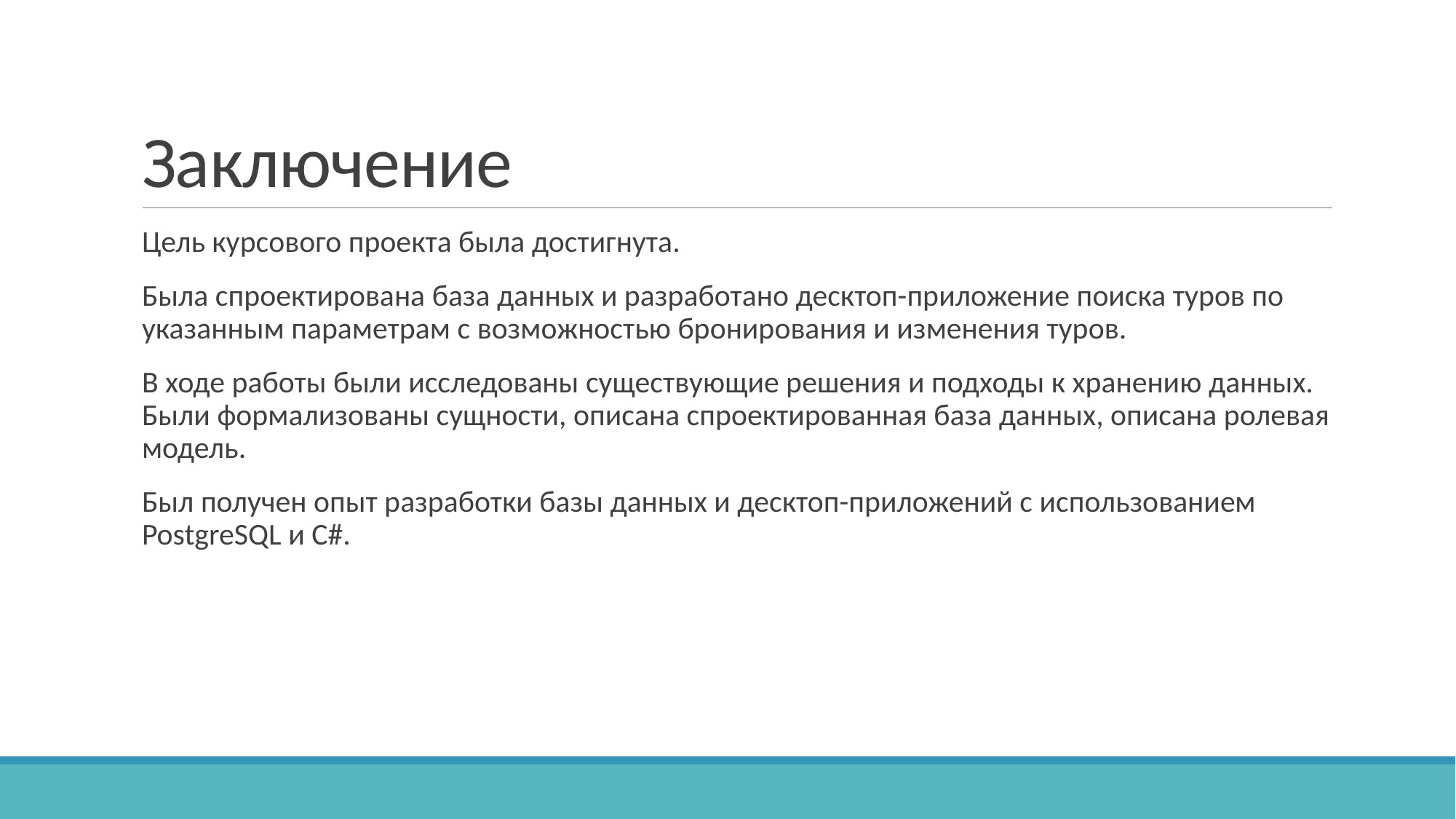

# Заключение
Цель курсового проекта была достигнута.
Была спроектирована база данных и разработано десктоп-приложение поиска туров по указанным параметрам с возможностью бронирования и изменения туров.
В ходе работы были исследованы существующие решения и подходы к хранению данных. Были формализованы сущности, описана спроектированная база данных, описана ролевая модель.
Был получен опыт разработки базы данных и десктоп-приложений с использованием PostgreSQL и C#.